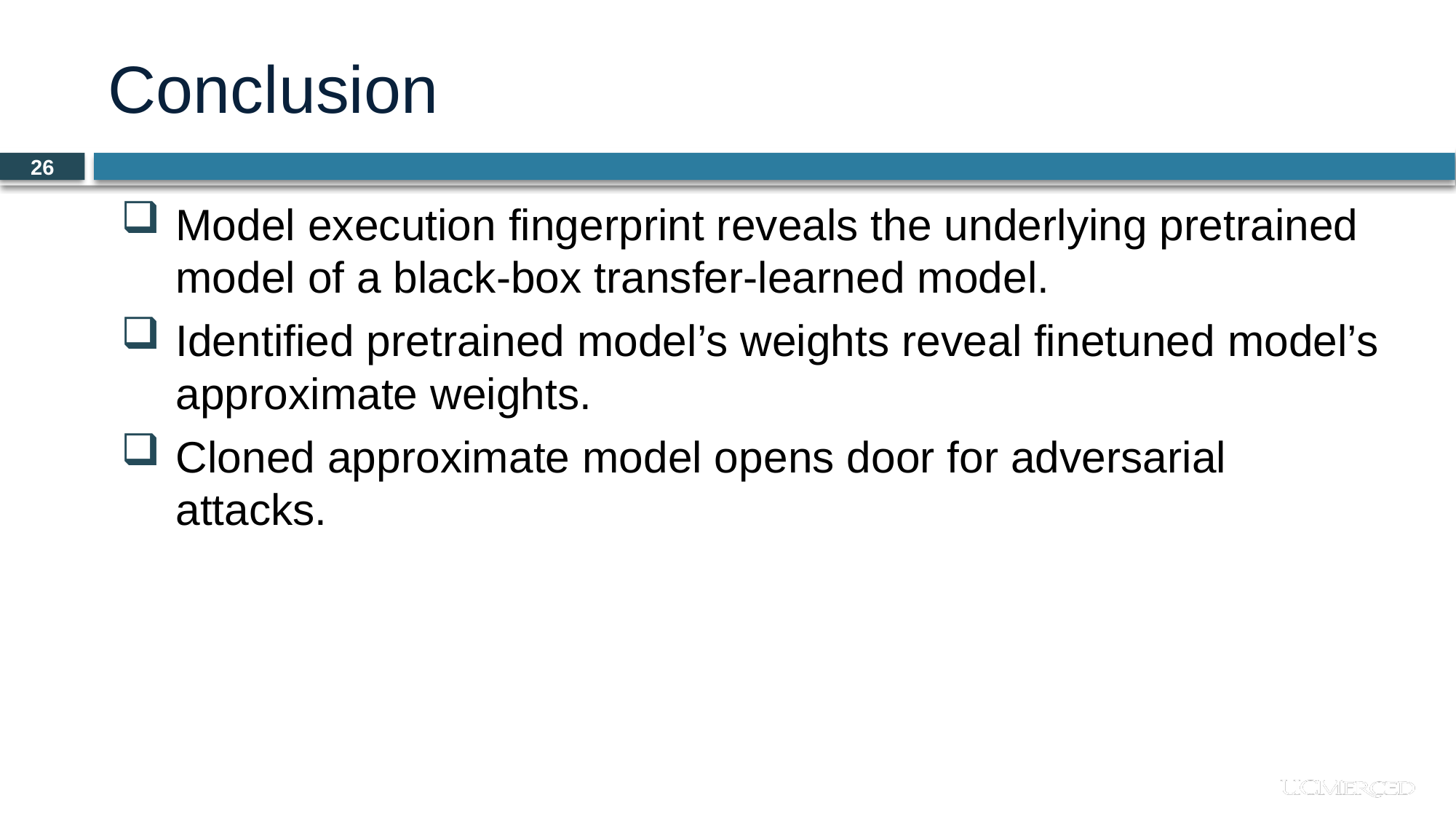

Conclusion
26
Model execution fingerprint reveals the underlying pretrained model of a black-box transfer-learned model.
Identified pretrained model’s weights reveal finetuned model’s approximate weights.
Cloned approximate model opens door for adversarial attacks.